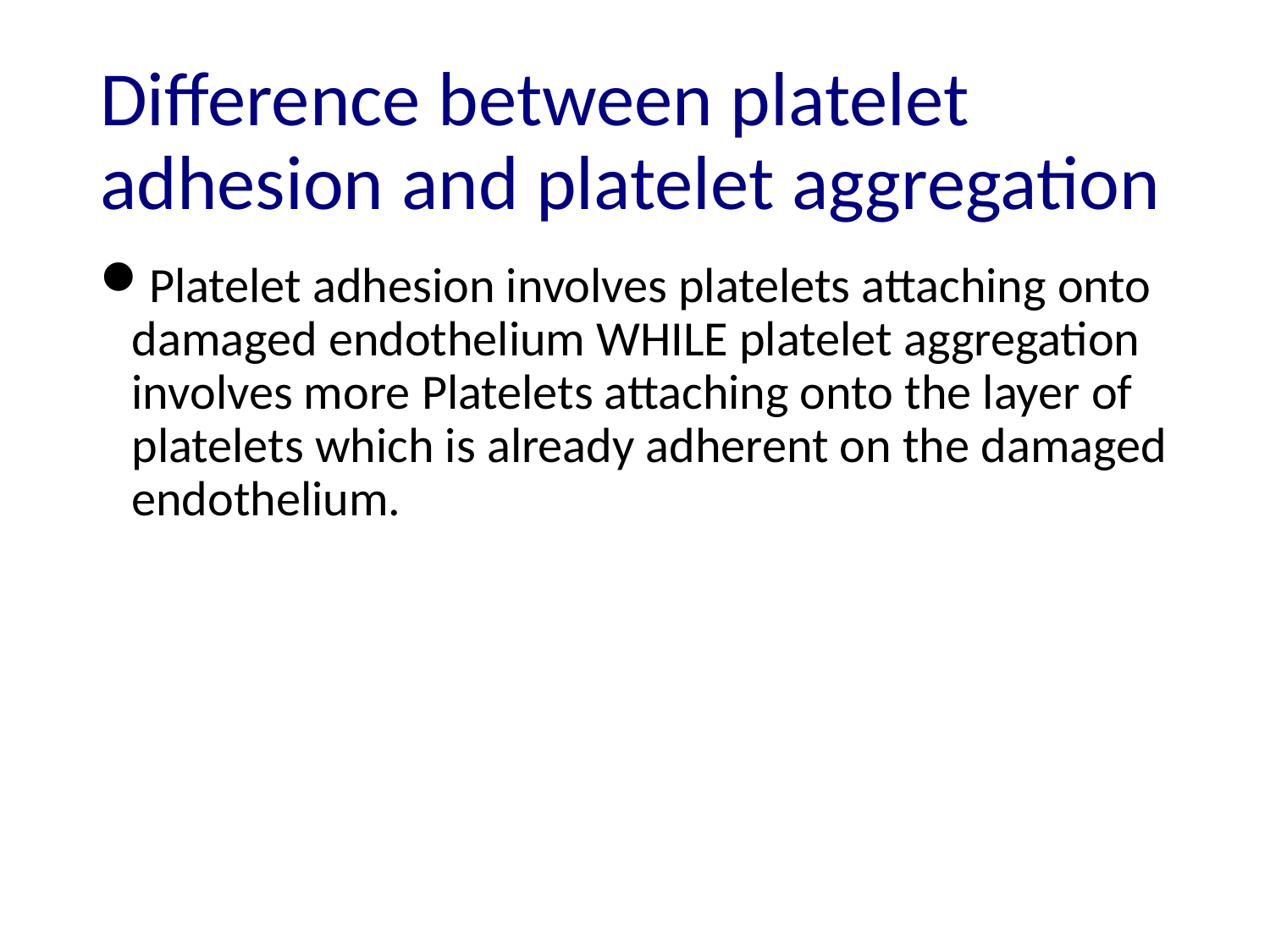

# Difference between platelet adhesion and platelet aggregation
Platelet adhesion involves platelets attaching onto damaged endothelium WHILE platelet aggregation involves more Platelets attaching onto the layer of platelets which is already adherent on the damaged endothelium.